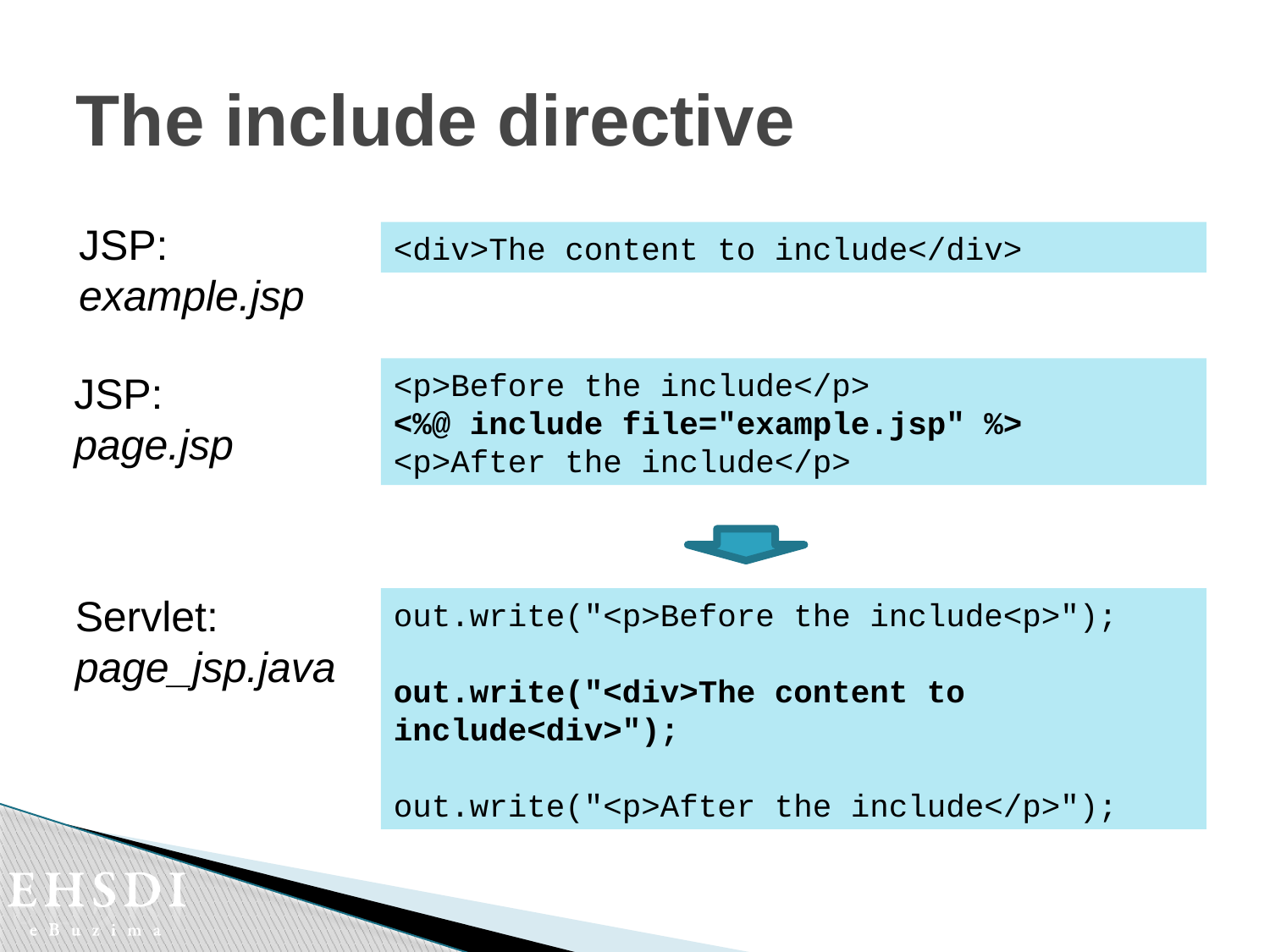

# The include directive
JSP:
example.jsp
<div>The content to include</div>
<p>Before the include</p>
<%@ include file="example.jsp" %>
<p>After the include</p>
JSP:
page.jsp

Servlet:
page_jsp.java
out.write("<p>Before the include<p>");

out.write("<div>The content to include<div>");

out.write("<p>After the include</p>");